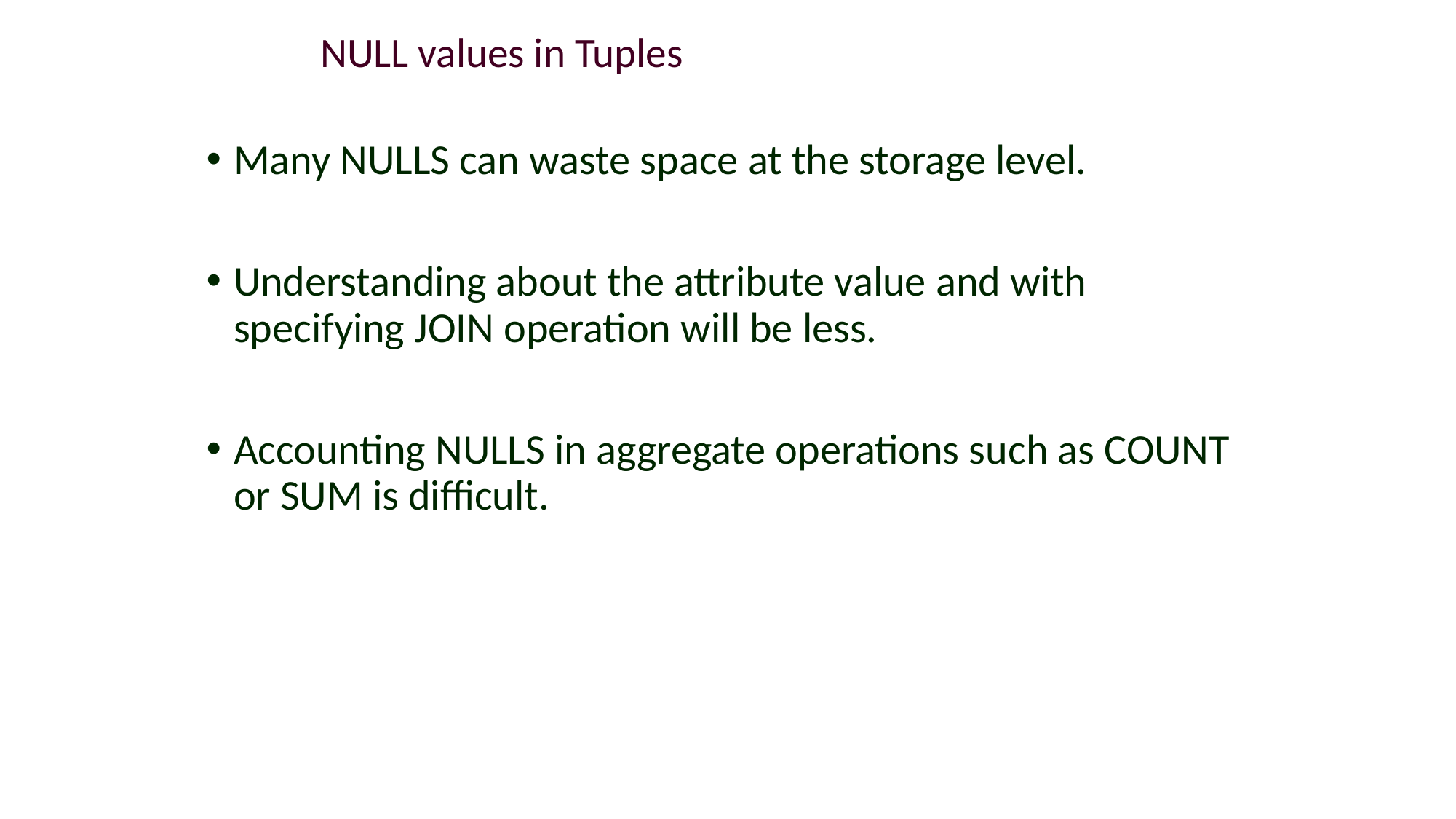

# NULL values in Tuples
Many NULLS can waste space at the storage level.

Understanding about the attribute value and with specifying JOIN operation will be less.

Accounting NULLS in aggregate operations such as COUNT or SUM is difficult.